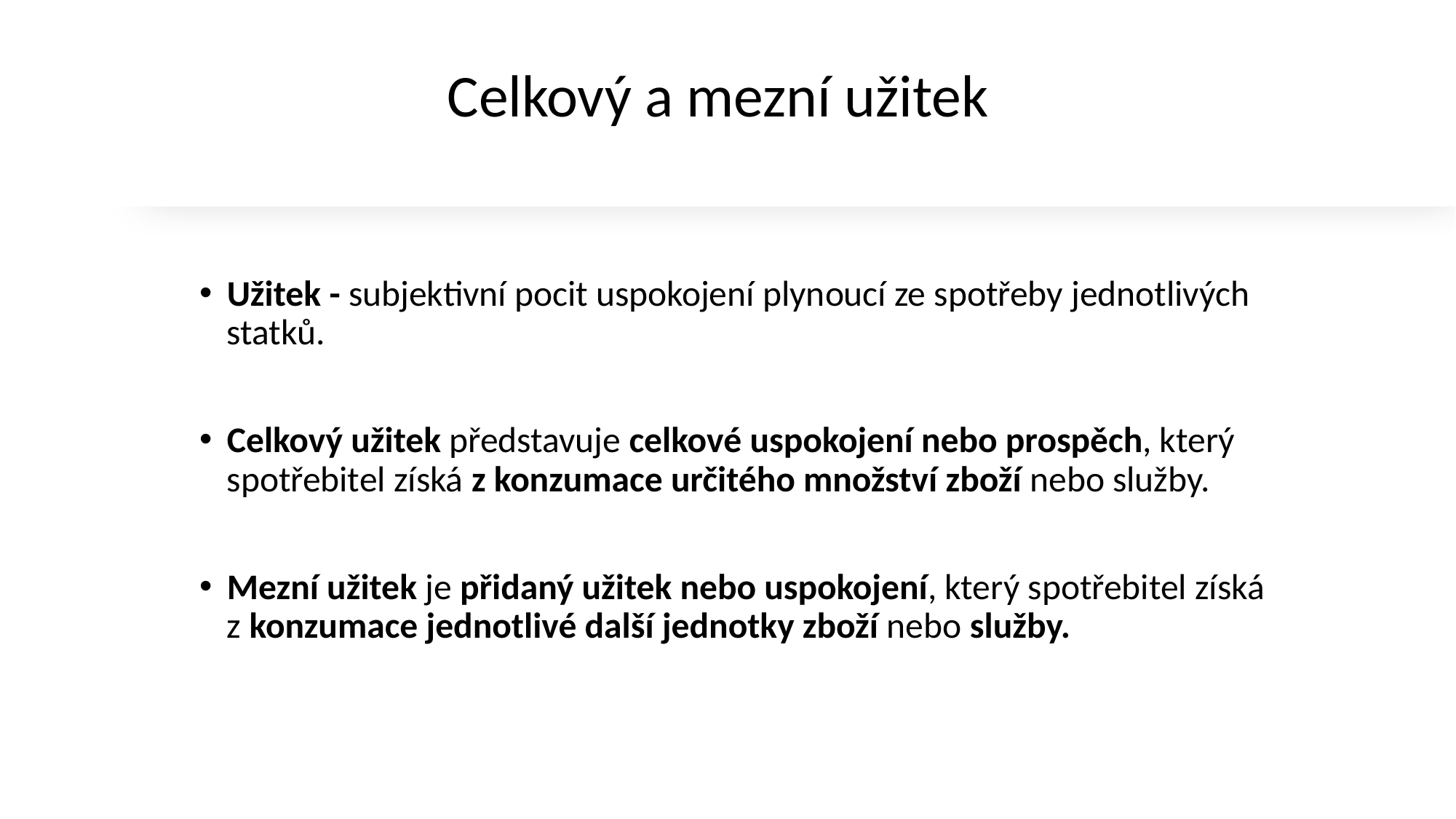

# Celkový a mezní užitek
Užitek - subjektivní pocit uspokojení plynoucí ze spotřeby jednotlivých statků.

Celkový užitek představuje celkové uspokojení nebo prospěch, který spotřebitel získá z konzumace určitého množství zboží nebo služby.

Mezní užitek je přidaný užitek nebo uspokojení, který spotřebitel získá z konzumace jednotlivé další jednotky zboží nebo služby.